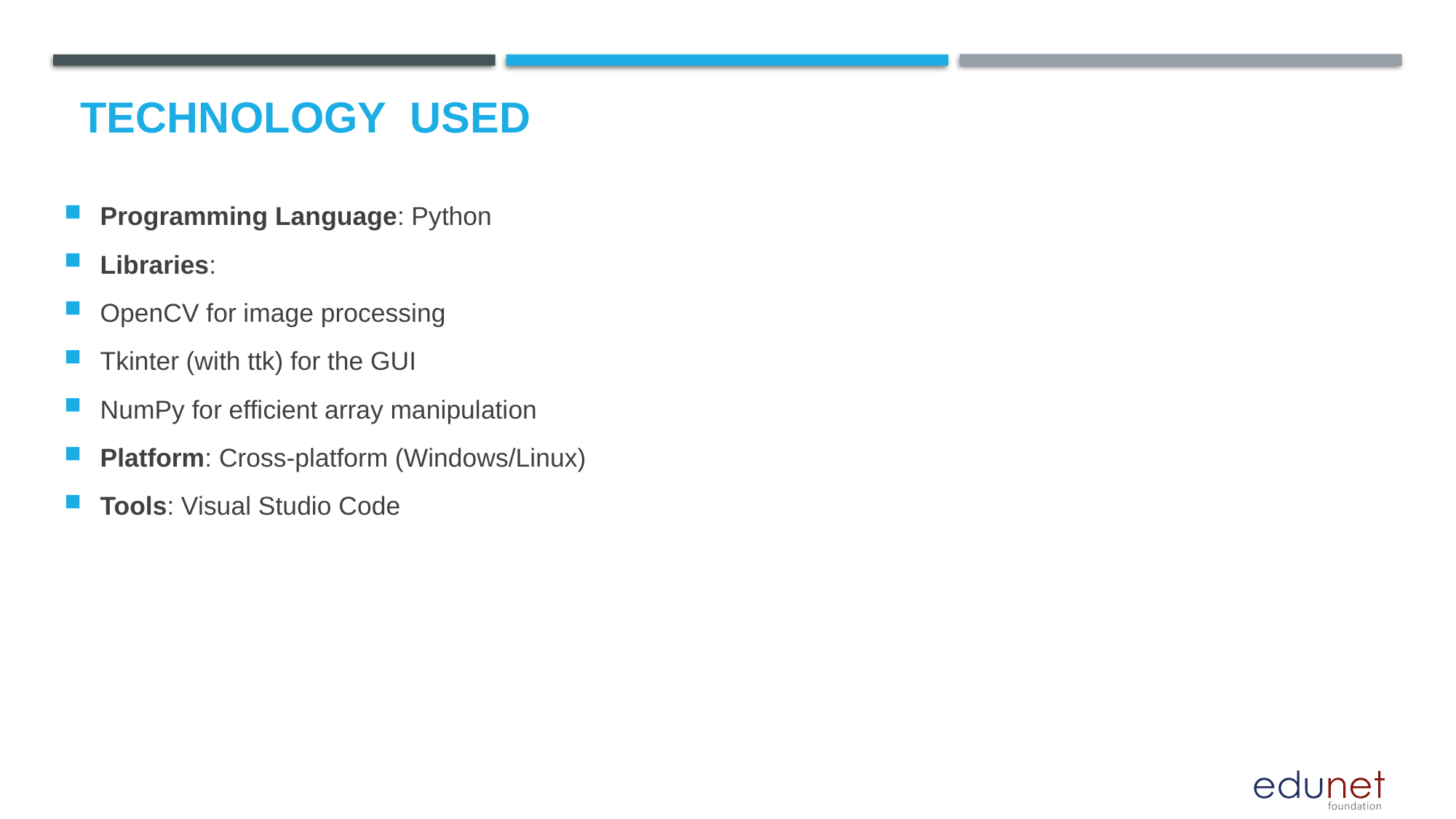

# Technology  used
Programming Language: Python
Libraries:
OpenCV for image processing
Tkinter (with ttk) for the GUI
NumPy for efficient array manipulation
Platform: Cross-platform (Windows/Linux)
Tools: Visual Studio Code